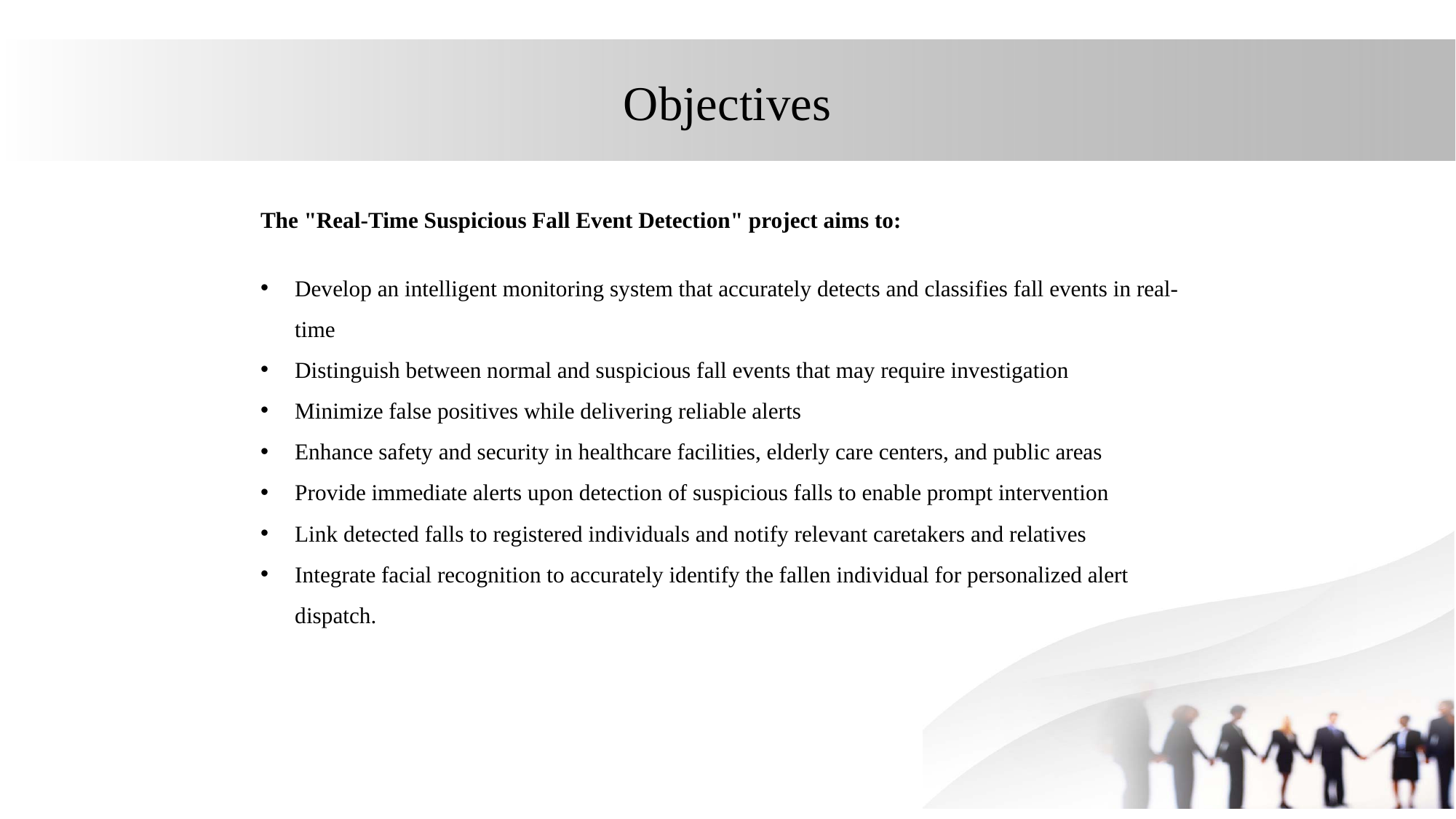

# Objectives

The "Real-Time Suspicious Fall Event Detection" project aims to:

Develop an intelligent monitoring system that accurately detects and classifies fall events in real-time
Distinguish between normal and suspicious fall events that may require investigation
Minimize false positives while delivering reliable alerts
Enhance safety and security in healthcare facilities, elderly care centers, and public areas
Provide immediate alerts upon detection of suspicious falls to enable prompt intervention
Link detected falls to registered individuals and notify relevant caretakers and relatives
Integrate facial recognition to accurately identify the fallen individual for personalized alert dispatch.